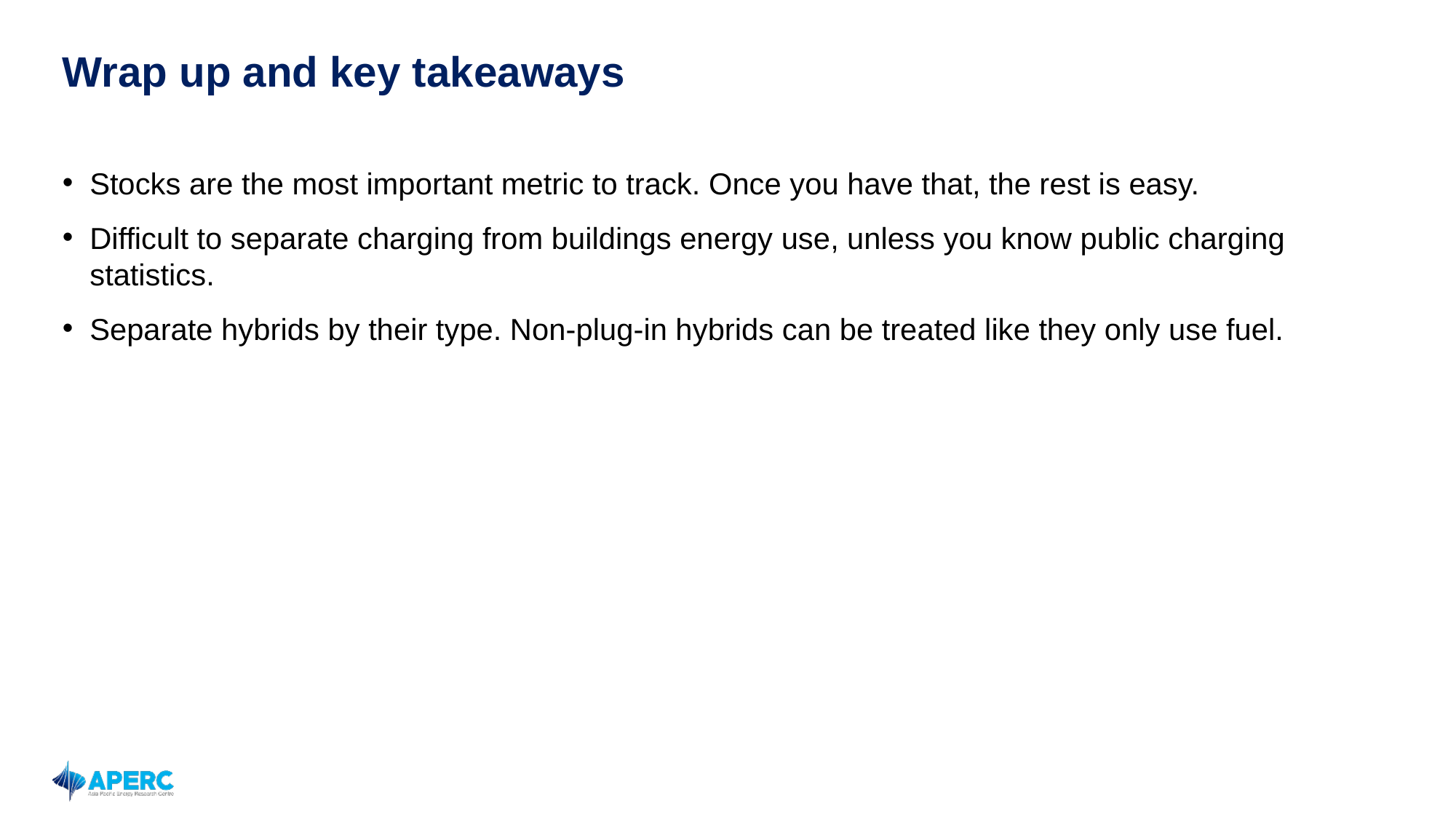

# Wrap up and key takeaways
Stocks are the most important metric to track. Once you have that, the rest is easy.
Difficult to separate charging from buildings energy use, unless you know public charging statistics.
Separate hybrids by their type. Non-plug-in hybrids can be treated like they only use fuel.